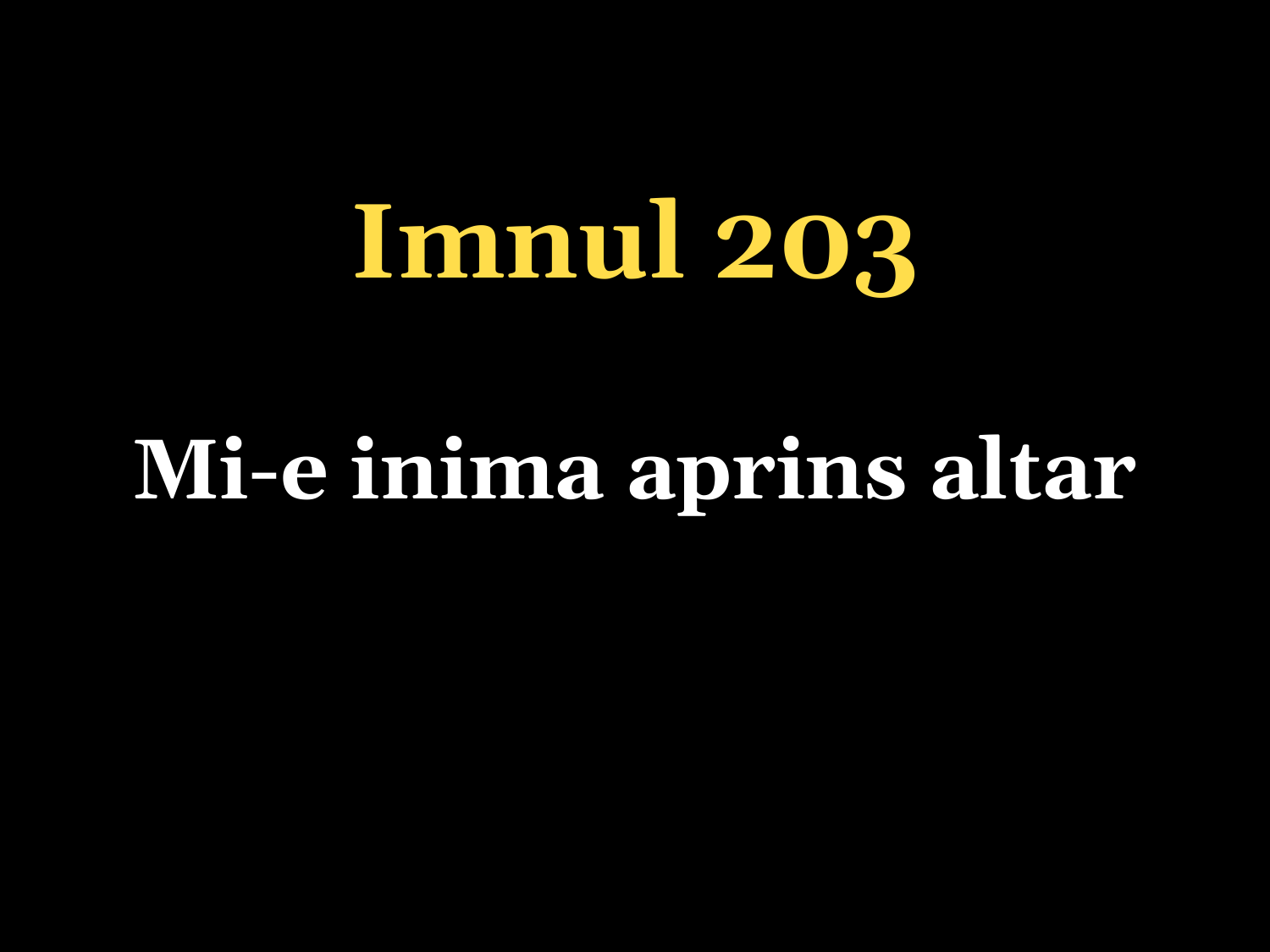

Imnul 203

Mi-e inima aprins altar
131/920